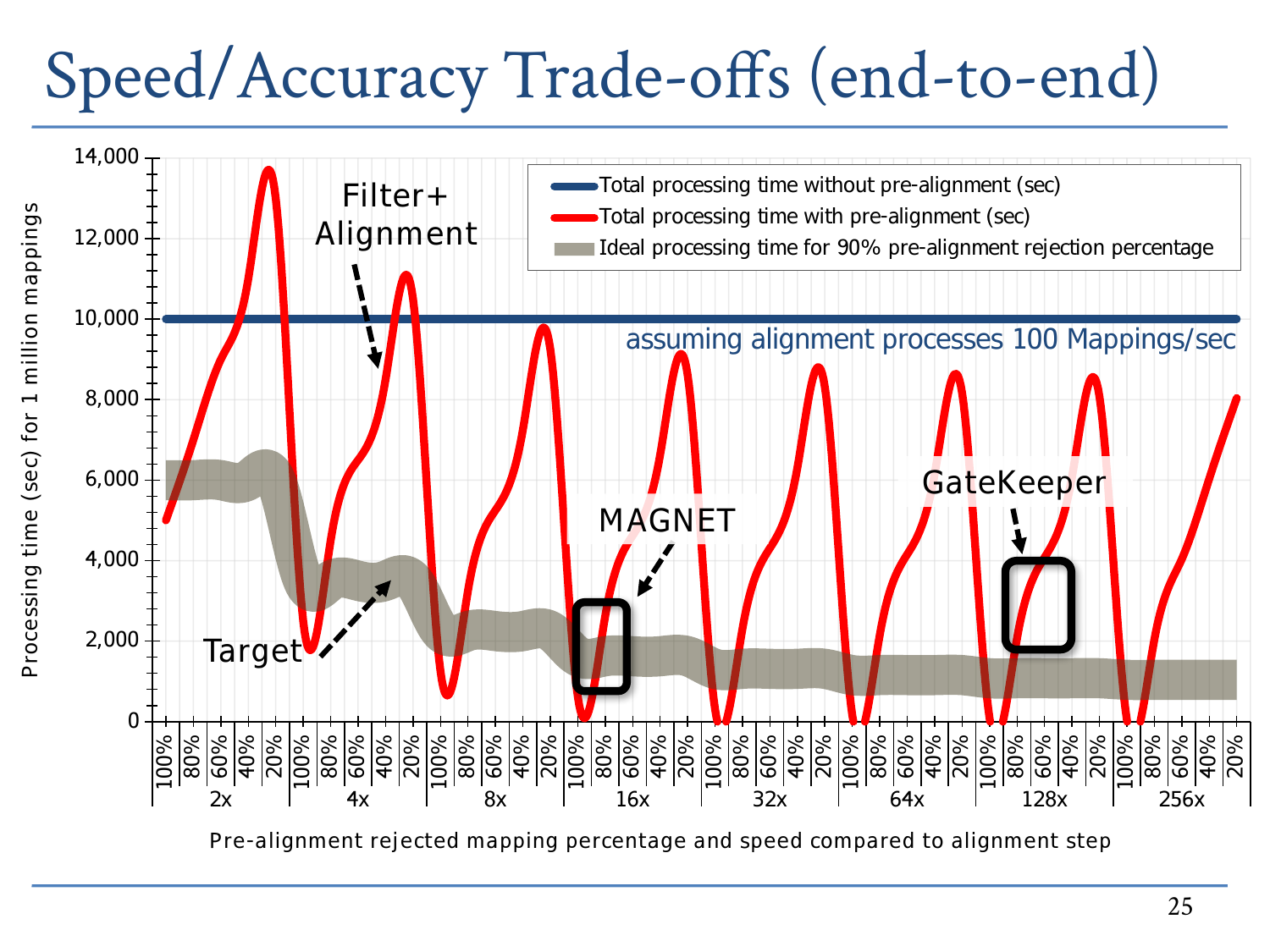

# Speed/Accuracy Trade-offs (end-to-end)

### Chart

| Category | Total processing time without pre-alignment (sec) | Total processing time with pre-alignment (sec) | Ideal processing time for 90% pre-alignment rejection percentage |
|---|---|---|---|
| 100% | 10000.0 | 5000.0 | 6000.0 |
| 80% | 10000.0 | 6999.999999999999 | 6000.0 |
| 60% | 10000.0 | 9000.0 | 6000.0 |
| 40% | 10000.0 | 11000.0 | 6000.0 |
| 20% | 10000.0 | 13000.0 | 6000.0 |
| 100% | 10000.0 | 2500.0 | 3499.9999999999995 |
| 80% | 10000.0 | 4499.999999999999 | 3499.9999999999995 |
| 60% | 10000.0 | 6500.0 | 3499.9999999999995 |
| 40% | 10000.0 | 8500.0 | 3499.9999999999995 |
| 20% | 10000.0 | 10500.0 | 3499.9999999999995 |
| 100% | 10000.0 | 1250.0 | 2249.9999999999995 |
| 80% | 10000.0 | 3249.999999999999 | 2249.9999999999995 |
| 60% | 10000.0 | 5250.0 | 2249.9999999999995 |
| 40% | 10000.0 | 7250.0 | 2249.9999999999995 |
| 20% | 10000.0 | 9250.0 | 2249.9999999999995 |
| 100% | 10000.0 | 625.0 | 1624.9999999999995 |
| 80% | 10000.0 | 2624.999999999999 | 1624.9999999999995 |
| 60% | 10000.0 | 4625.0 | 1624.9999999999995 |
| 40% | 10000.0 | 6625.0 | 1624.9999999999995 |
| 20% | 10000.0 | 8625.0 | 1624.9999999999995 |
| 100% | 10000.0 | 312.5 | 1312.4999999999995 |
| 80% | 10000.0 | 2312.499999999999 | 1312.4999999999995 |
| 60% | 10000.0 | 4312.5 | 1312.4999999999995 |
| 40% | 10000.0 | 6312.5 | 1312.4999999999995 |
| 20% | 10000.0 | 8312.5 | 1312.4999999999995 |
| 100% | 10000.0 | 156.25 | 1156.2499999999995 |
| 80% | 10000.0 | 2156.249999999999 | 1156.2499999999995 |
| 60% | 10000.0 | 4156.25 | 1156.2499999999995 |
| 40% | 10000.0 | 6156.25 | 1156.2499999999995 |
| 20% | 10000.0 | 8156.25 | 1156.2499999999995 |
| 100% | 10000.0 | 78.125 | 1078.1249999999995 |
| 80% | 10000.0 | 2078.124999999999 | 1078.1249999999995 |
| 60% | 10000.0 | 4078.125 | 1078.1249999999995 |
| 40% | 10000.0 | 6078.125 | 1078.1249999999995 |
| 20% | 10000.0 | 8078.125 | 1078.1249999999995 |
| 100% | 10000.0 | 39.0625 | 1039.0624999999995 |
| 80% | 10000.0 | 2039.0624999999993 | 1039.0624999999995 |
| 60% | 10000.0 | 4039.0625 | 1039.0624999999995 |
| 40% | 10000.0 | 6039.0625 | 1039.0624999999995 |
| 20% | 10000.0 | 8039.0625 | 1039.0624999999995 |
Filter+
Alignment
assuming alignment processes 100 Mappings/sec
GateKeeper
MAGNET

Target
25